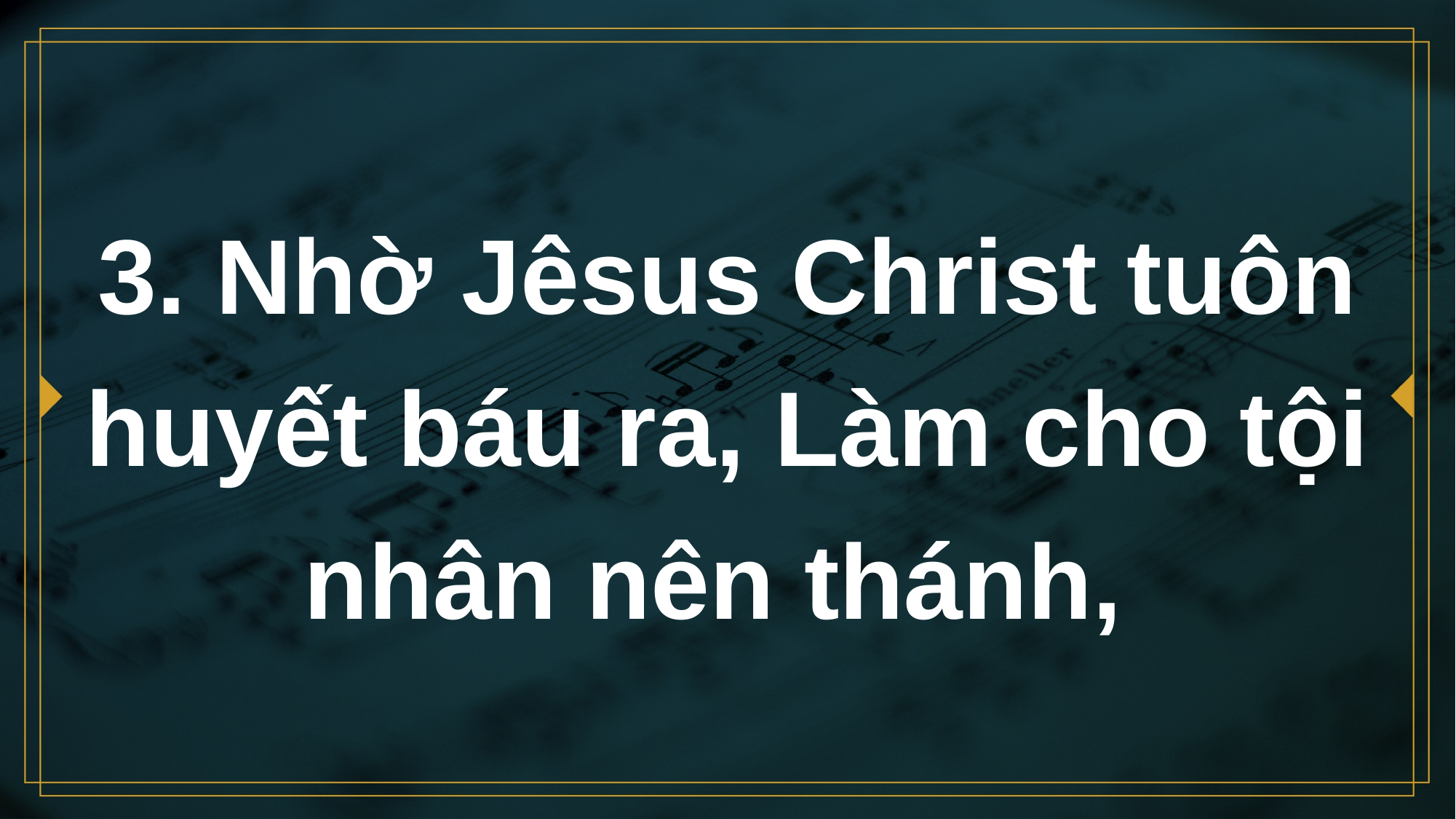

# 3. Nhờ Jêsus Christ tuôn huyết báu ra, Làm cho tội nhân nên thánh,